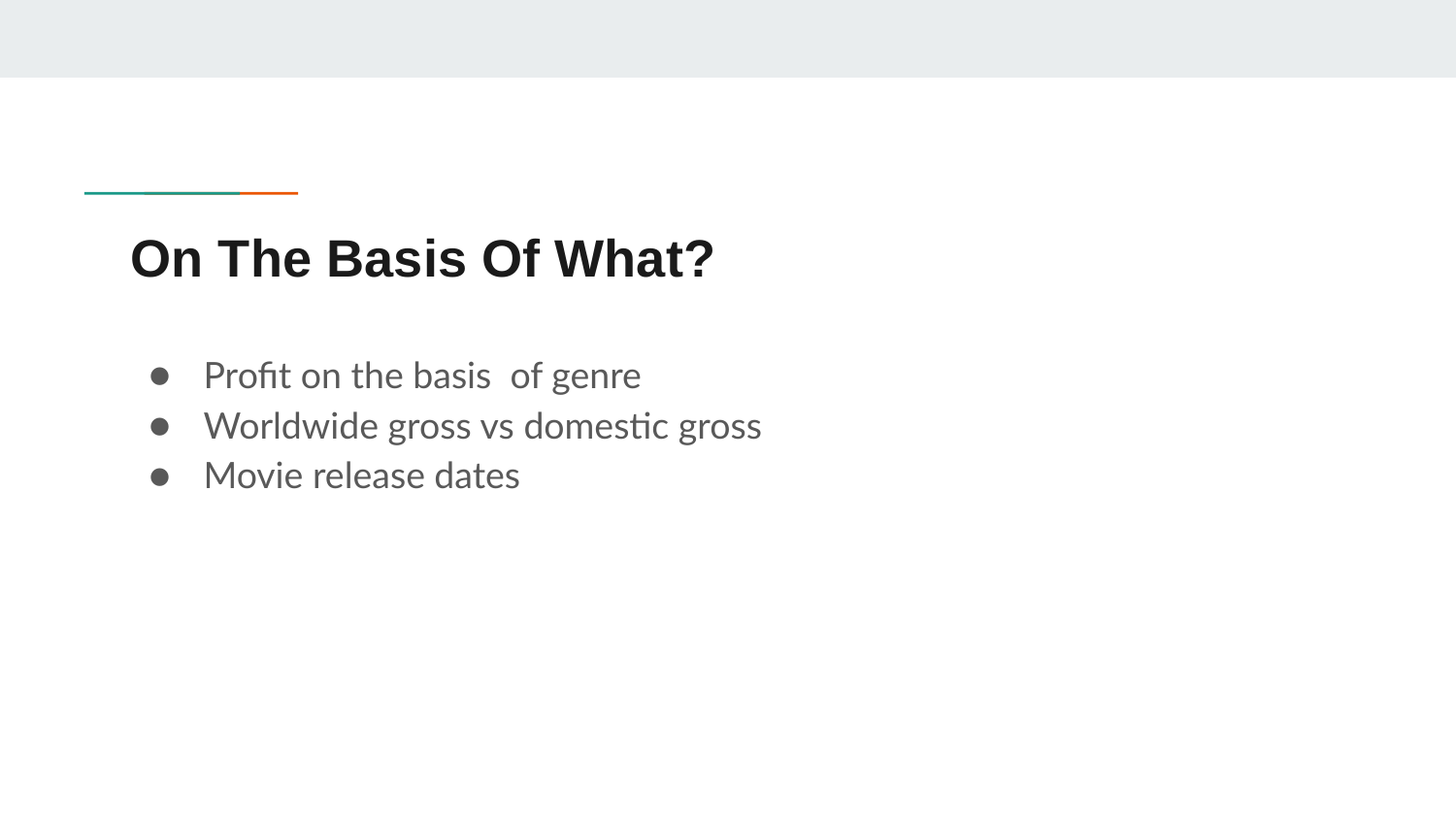

# On The Basis Of What?
Profit on the basis  of genre
Worldwide gross vs domestic gross
Movie release dates